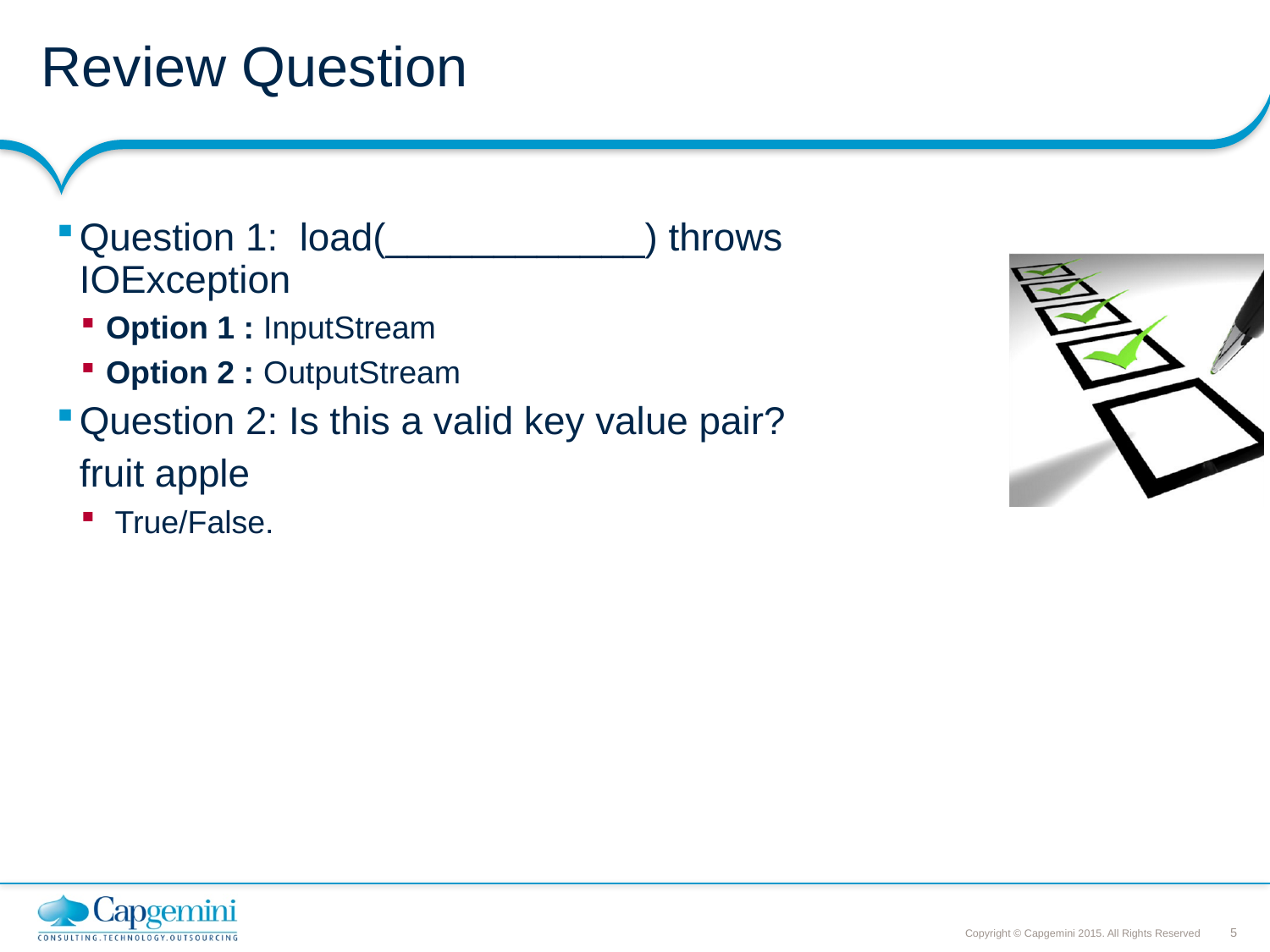

# Review Question
Question 1:  load(____________) throws IOException
Option 1 : InputStream
Option 2 : OutputStream
Question 2: Is this a valid key value pair?
	fruit apple
 True/False.